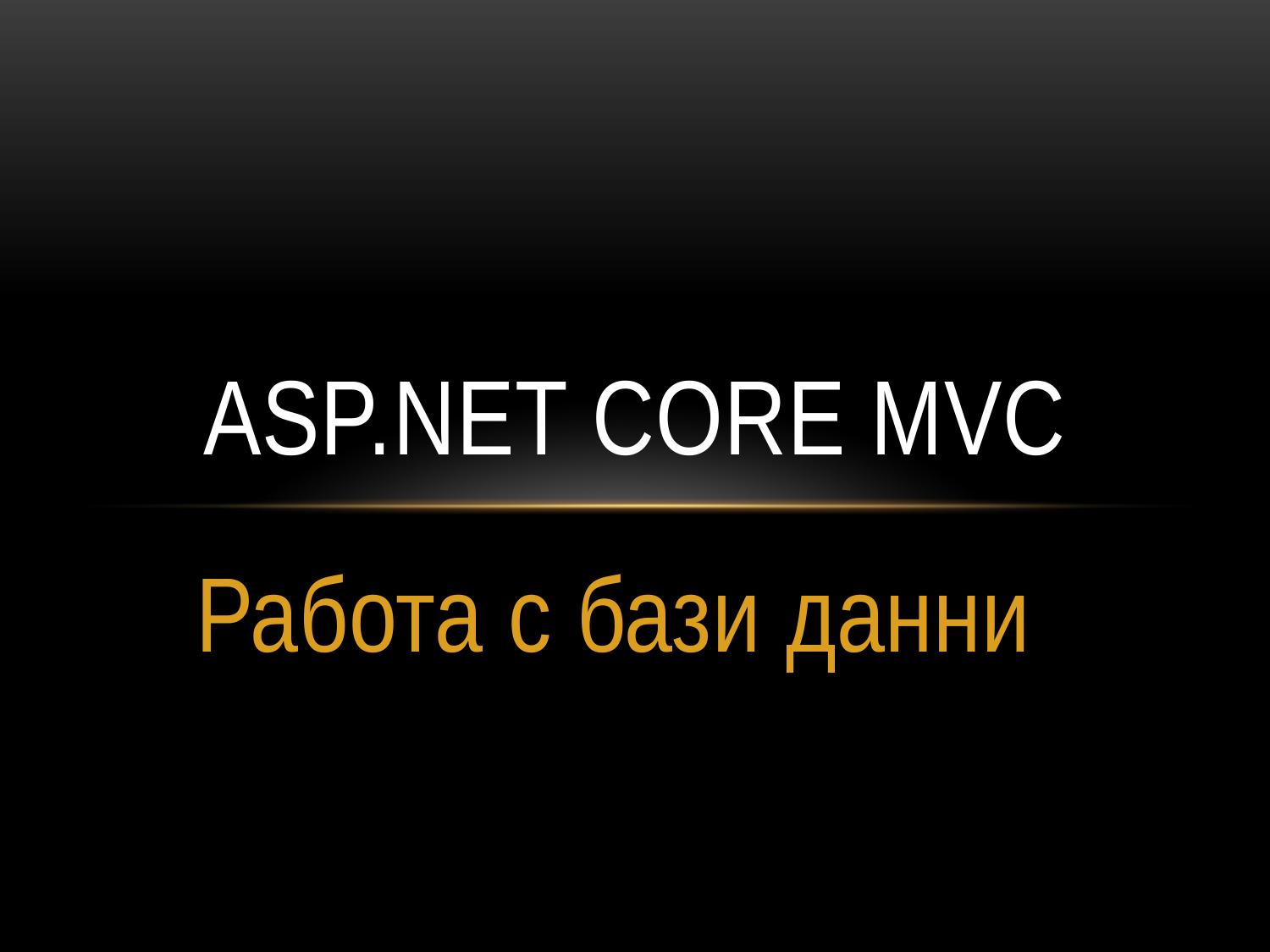

# Asp.net core mvc
Работа с бази данни